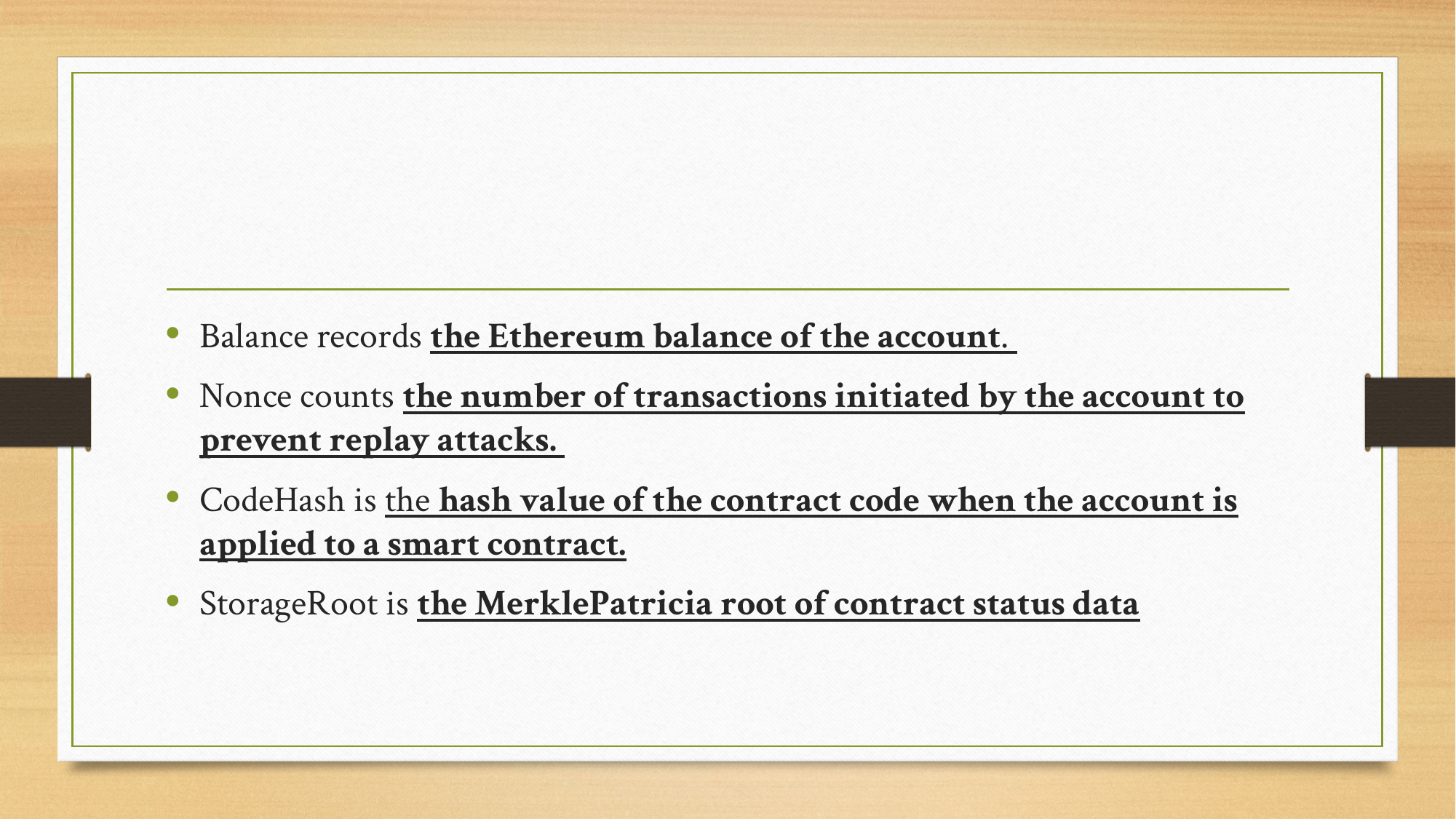

#
Balance records the Ethereum balance of the account.
Nonce counts the number of transactions initiated by the account to prevent replay attacks.
CodeHash is the hash value of the contract code when the account is applied to a smart contract.
StorageRoot is the MerklePatricia root of contract status data